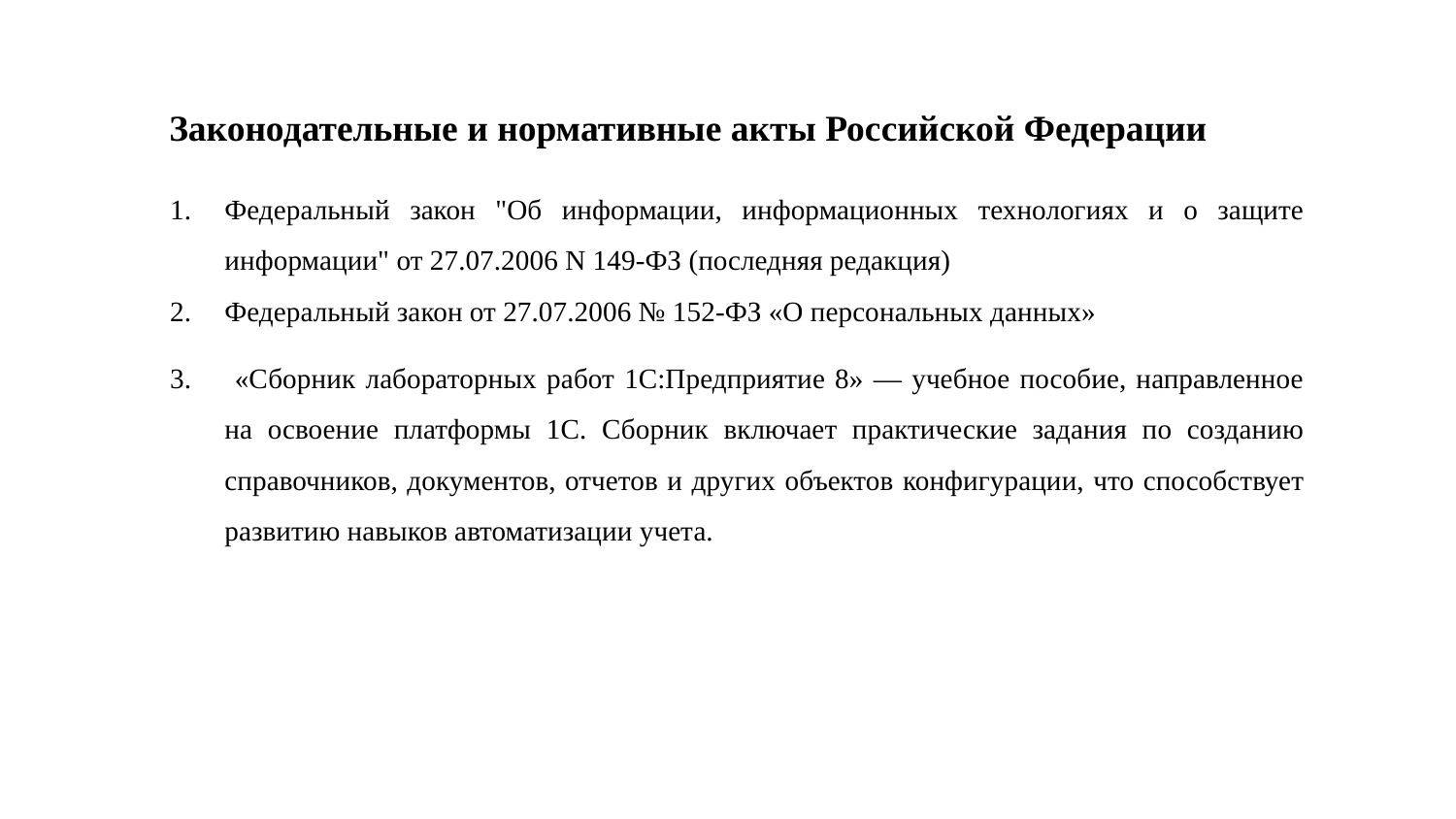

Законодательные и нормативные акты Российской Федерации
Федеральный закон "Об информации, информационных технологиях и о защите информации" от 27.07.2006 N 149-ФЗ (последняя редакция)
Федеральный закон от 27.07.2006 № 152-ФЗ «О персональных данных»
 «Сборник лабораторных работ 1С:Предприятие 8» — учебное пособие, направленное на освоение платформы 1С. Сборник включает практические задания по созданию справочников, документов, отчетов и других объектов конфигурации, что способствует развитию навыков автоматизации учета.